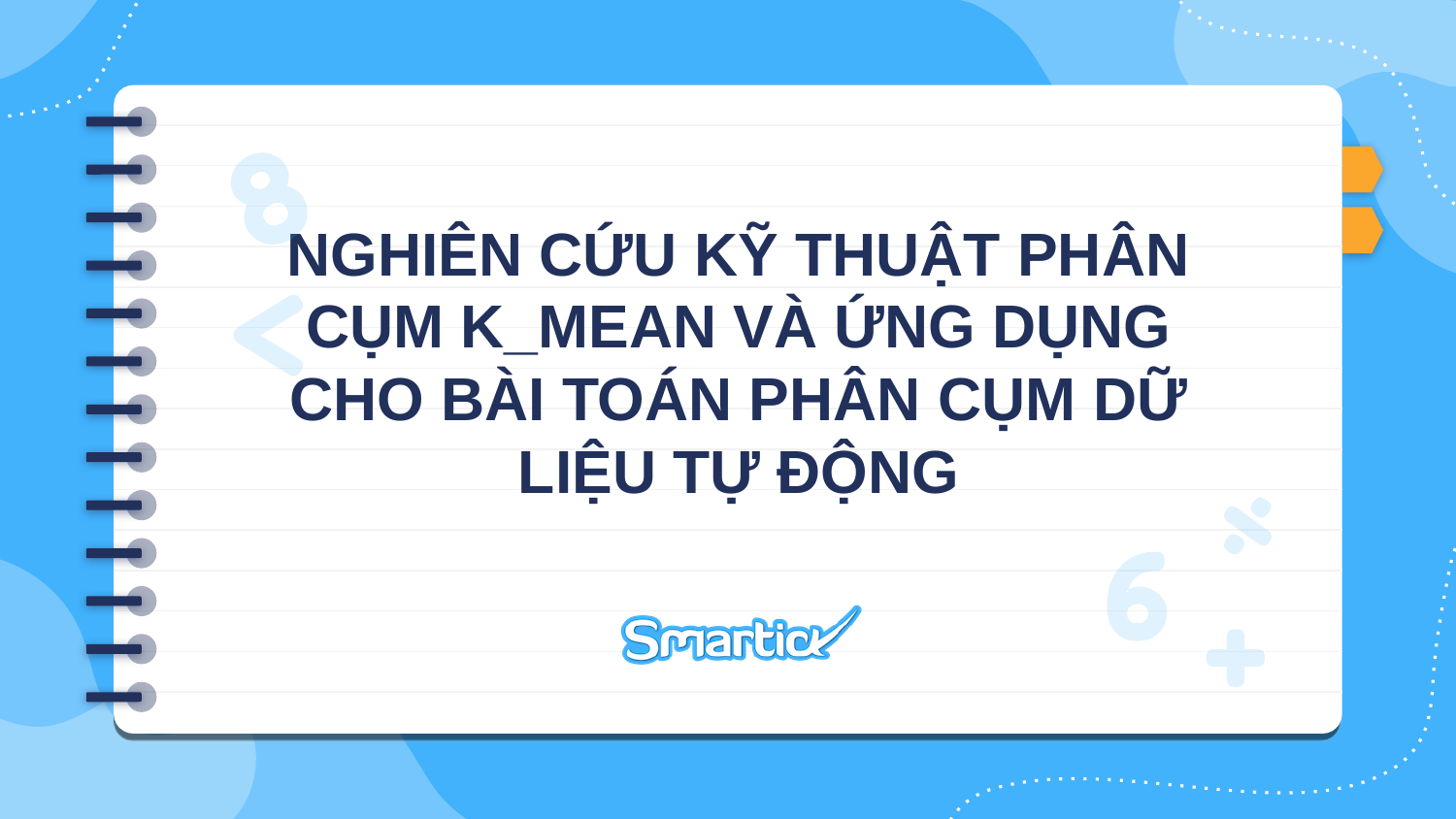

# NGHIÊN CỨU KỸ THUẬT PHÂN CỤM K_MEAN VÀ ỨNG DỤNG CHO BÀI TOÁN PHÂN CỤM DỮ LIỆU TỰ ĐỘNG